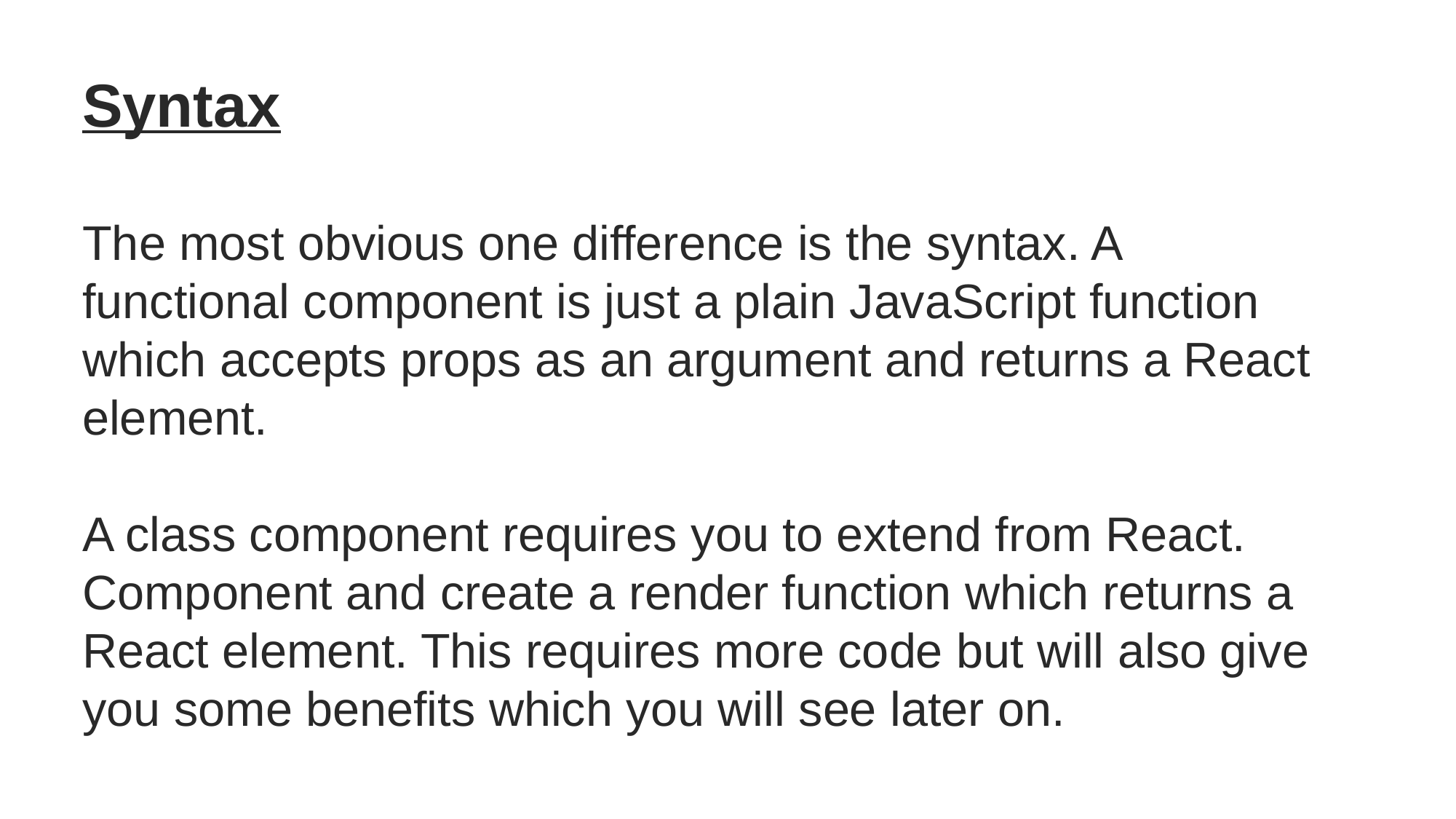

Syntax

The most obvious one difference is the syntax. A functional component is just a plain JavaScript function which accepts props as an argument and returns a React element.

A class component requires you to extend from React. Component and create a render function which returns a React element. This requires more code but will also give you some benefits which you will see later on.